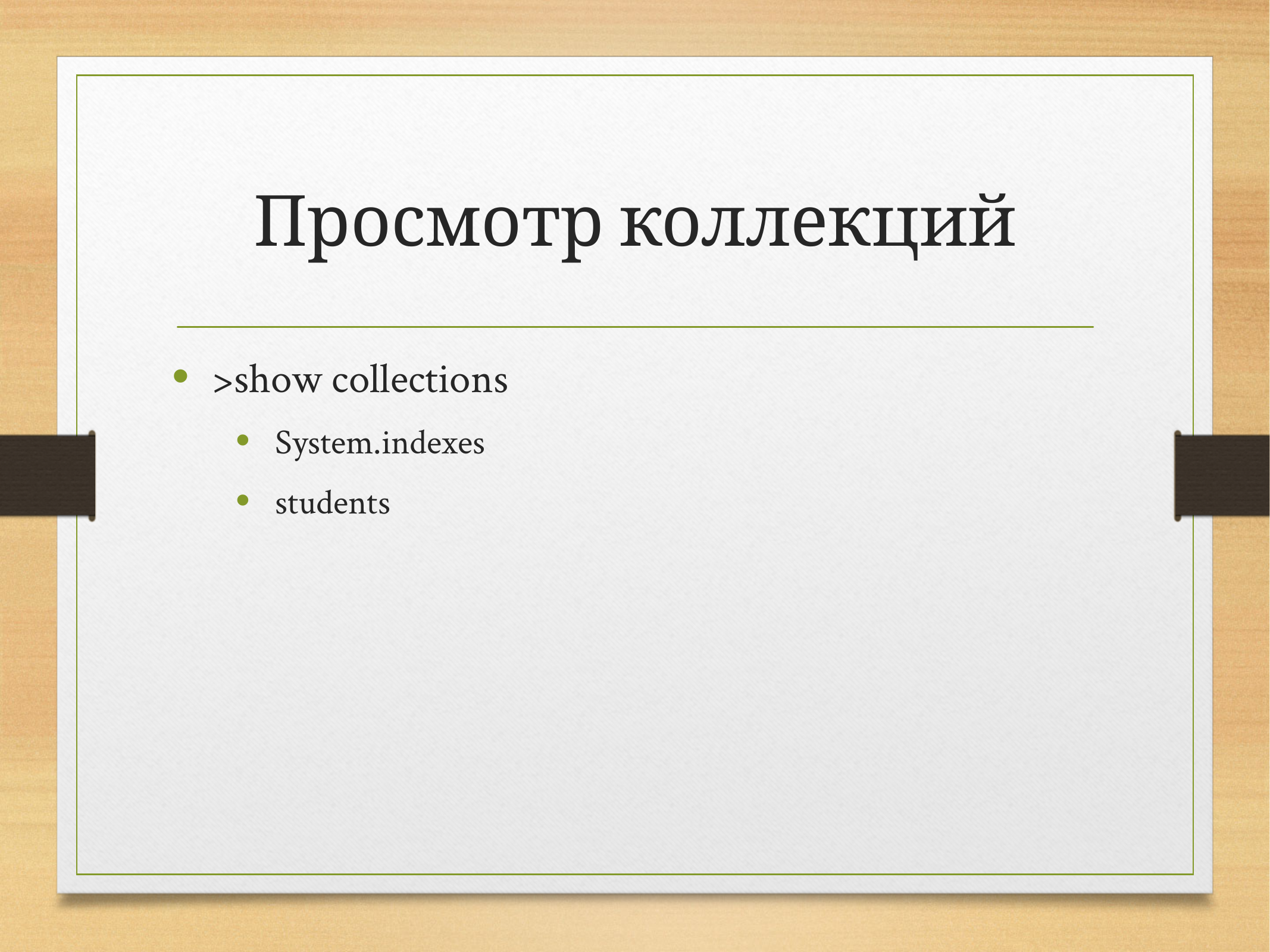

# Просмотр коллекций
>show collections
System.indexes
students